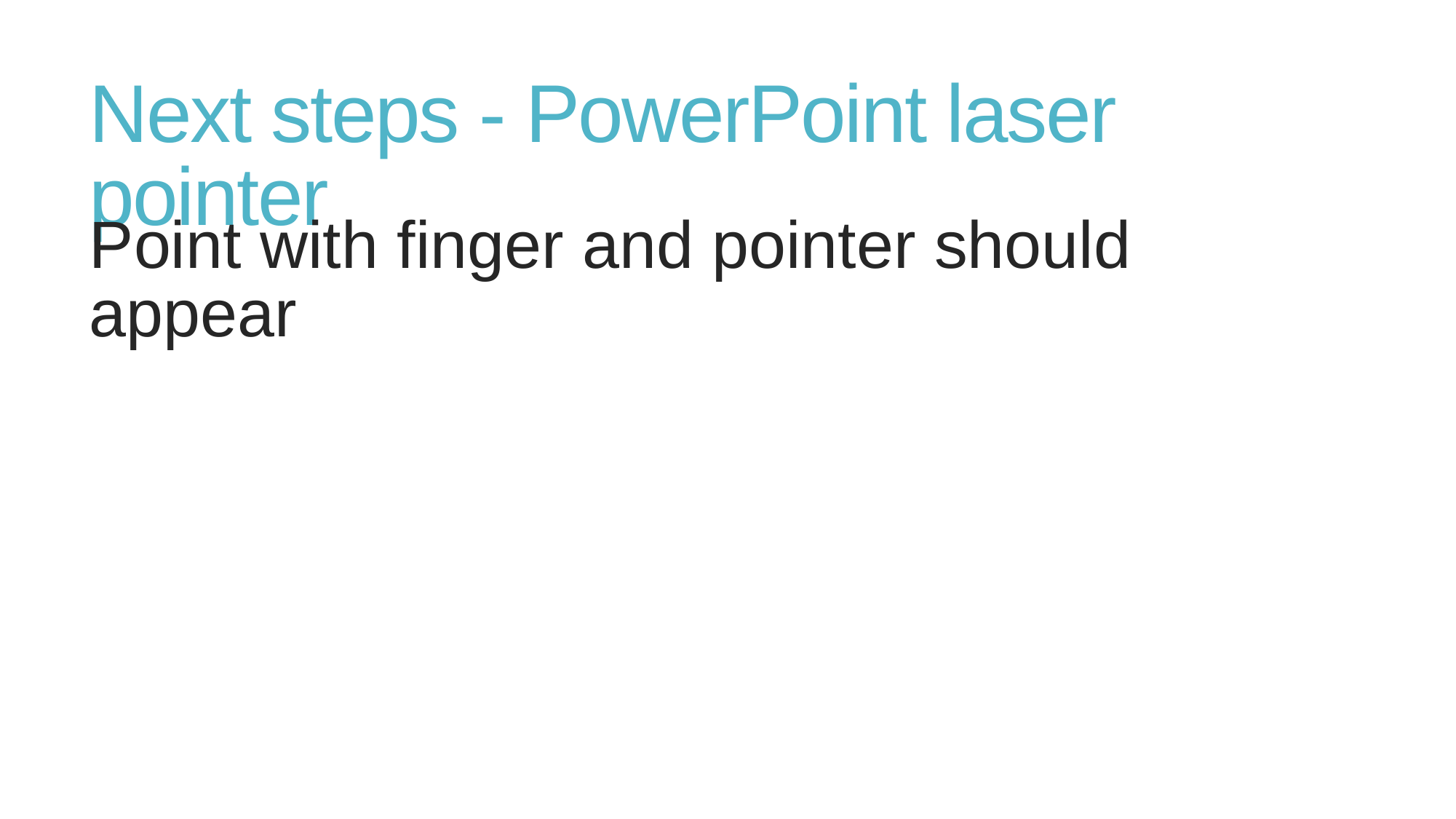

# Next steps - PowerPoint laser pointer
Point with finger and pointer should appear